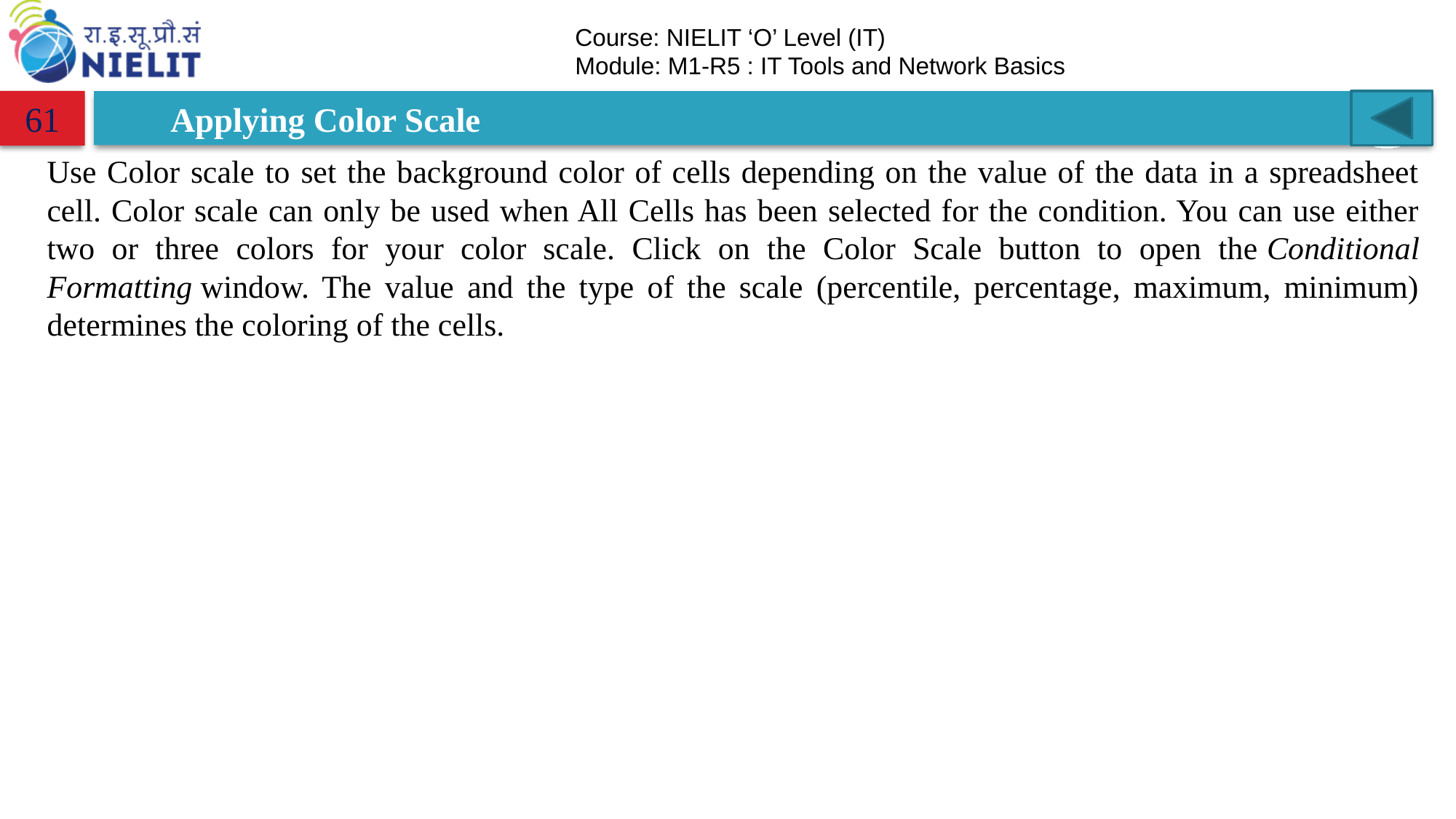

# Applying Color Scale
61
Use Color scale to set the background color of cells depending on the value of the data in a spreadsheet cell. Color scale can only be used when All Cells has been selected for the condition. You can use either two or three colors for your color scale. Click on the Color Scale button to open the Conditional Formatting window. The value and the type of the scale (percentile, percentage, maximum, minimum) determines the coloring of the cells.